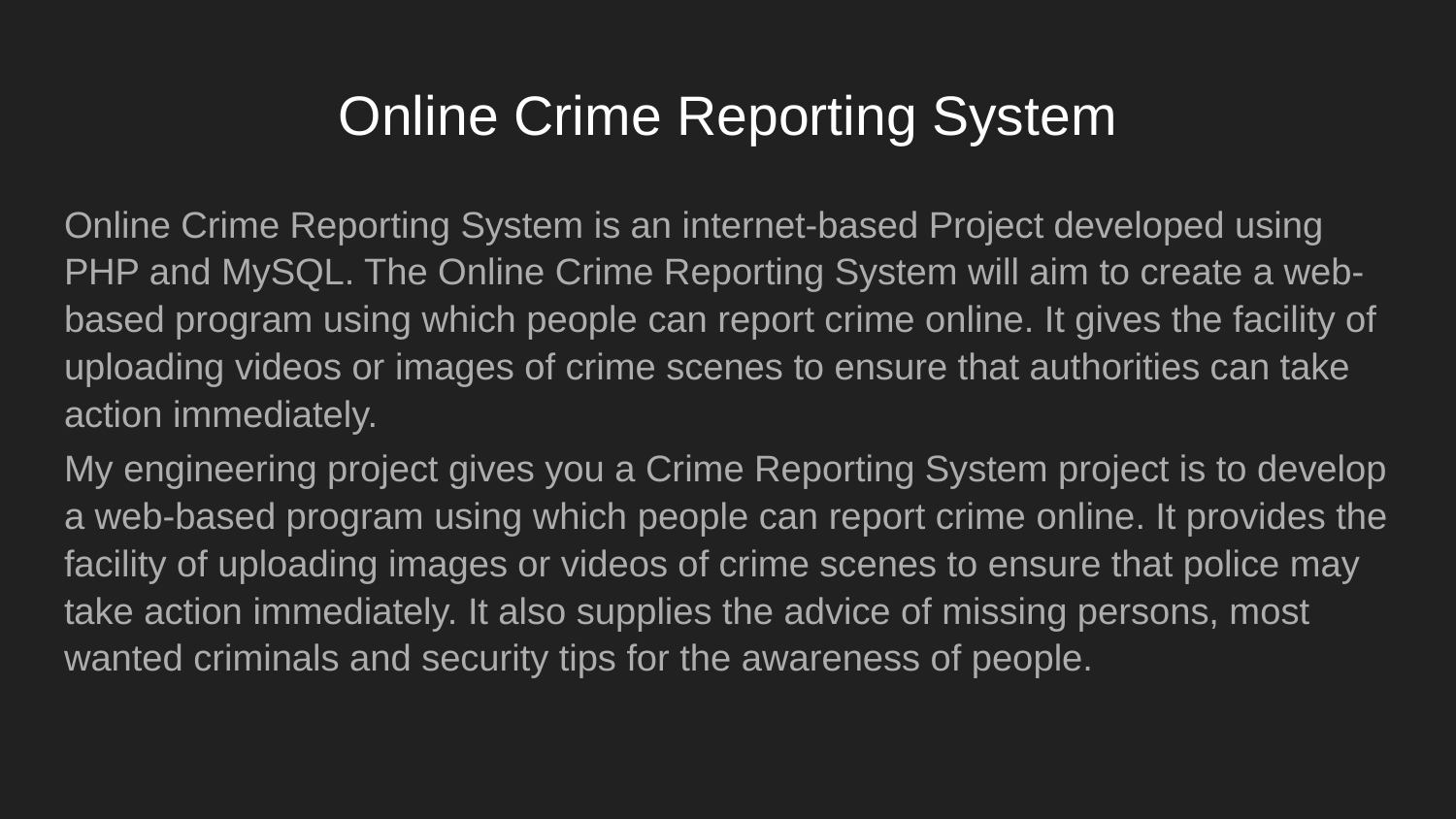

# Online Crime Reporting System
Online Crime Reporting System is an internet-based Project developed using PHP and MySQL. The Online Crime Reporting System will aim to create a web-based program using which people can report crime online. It gives the facility of uploading videos or images of crime scenes to ensure that authorities can take action immediately.
My engineering project gives you a Crime Reporting System project is to develop a web-based program using which people can report crime online. It provides the facility of uploading images or videos of crime scenes to ensure that police may take action immediately. It also supplies the advice of missing persons, most wanted criminals and security tips for the awareness of people.